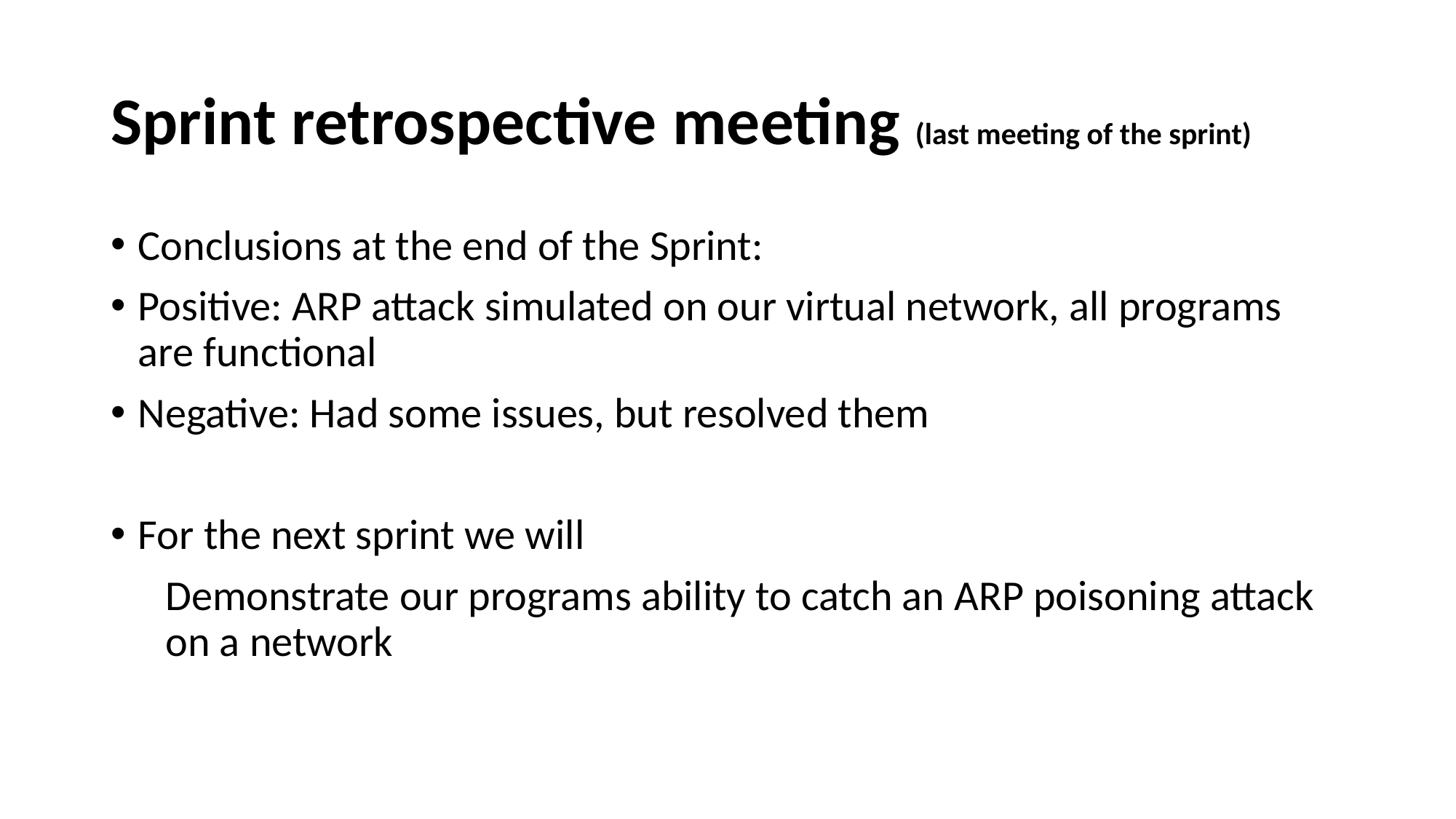

# Sprint retrospective meeting (last meeting of the sprint)
Conclusions at the end of the Sprint:
Positive: ARP attack simulated on our virtual network, all programs are functional
Negative: Had some issues, but resolved them

For the next sprint we will
Demonstrate our programs ability to catch an ARP poisoning attack on a network